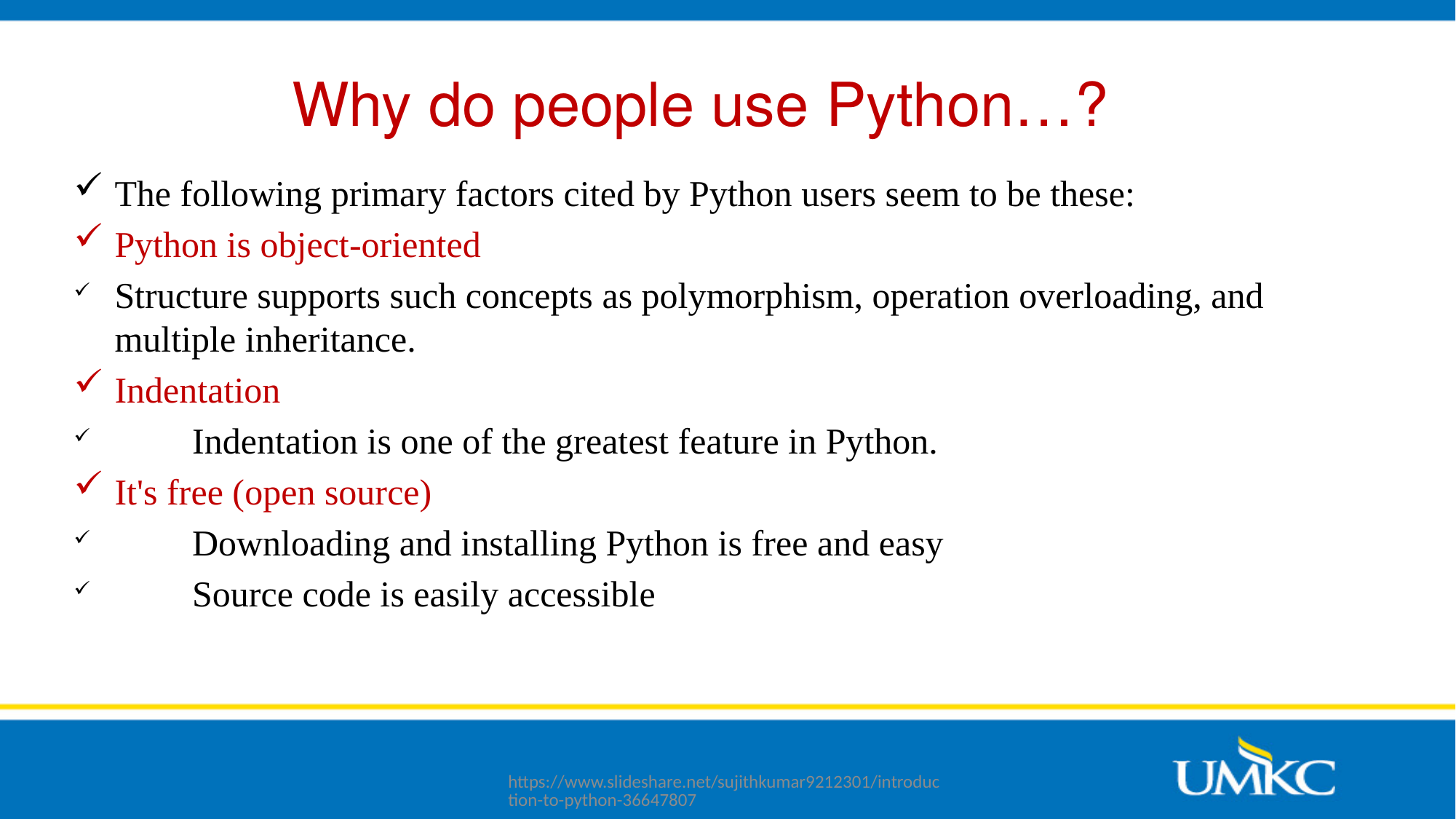

# Why do people use Python…?
The following primary factors cited by Python users seem to be these:
Python is object-oriented
Structure supports such concepts as polymorphism, operation overloading, and multiple inheritance.
Indentation
	Indentation is one of the greatest feature in Python.
It's free (open source)
	Downloading and installing Python is free and easy
	Source code is easily accessible

https://www.slideshare.net/sujithkumar9212301/introduction-to-python-36647807